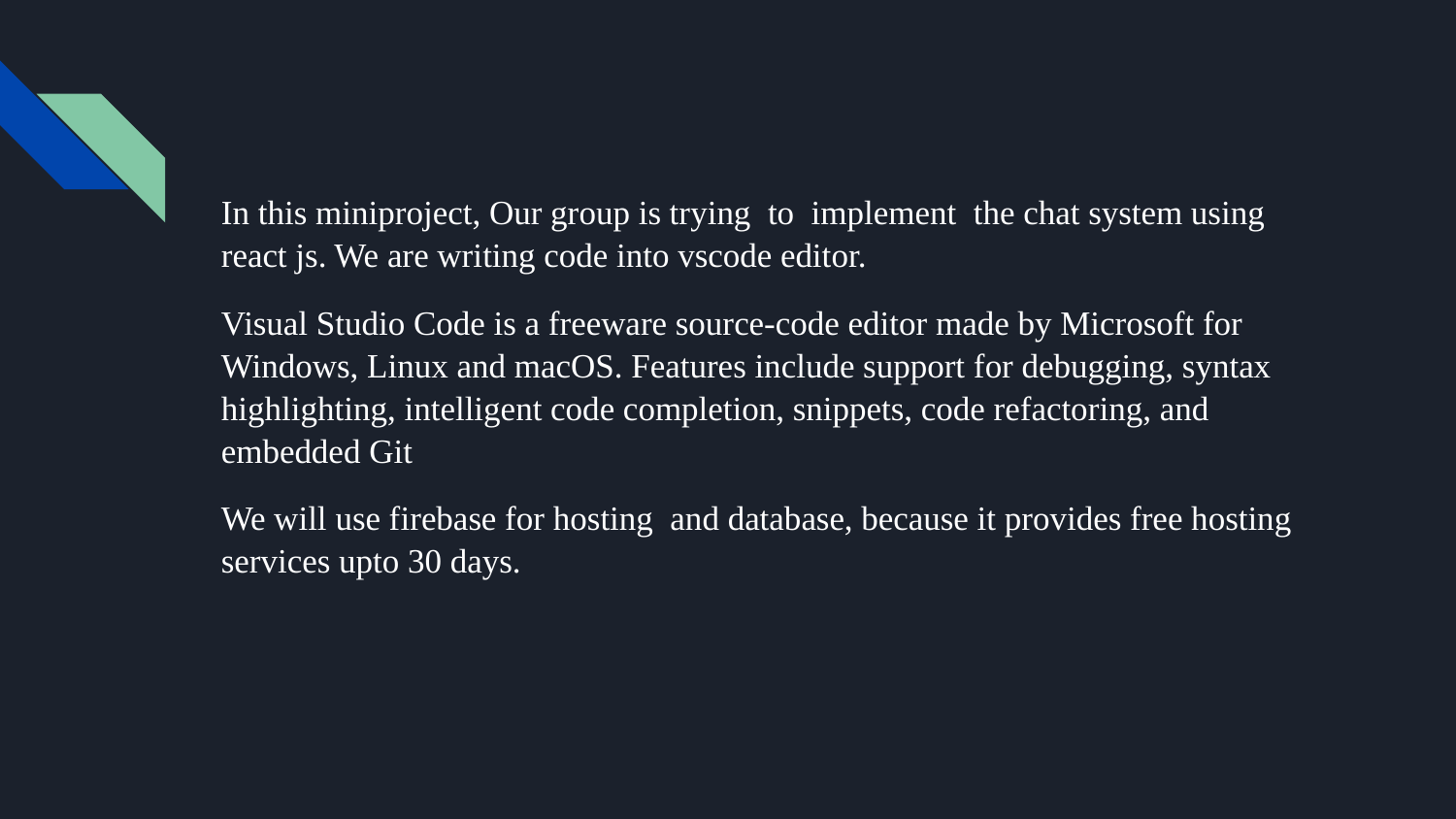

In this miniproject, Our group is trying  to  implement  the chat system using react js. We are writing code into vscode editor.
Visual Studio Code is a freeware source-code editor made by Microsoft for Windows, Linux and macOS. Features include support for debugging, syntax highlighting, intelligent code completion, snippets, code refactoring, and embedded Git
We will use firebase for hosting  and database, because it provides free hosting services upto 30 days.

#